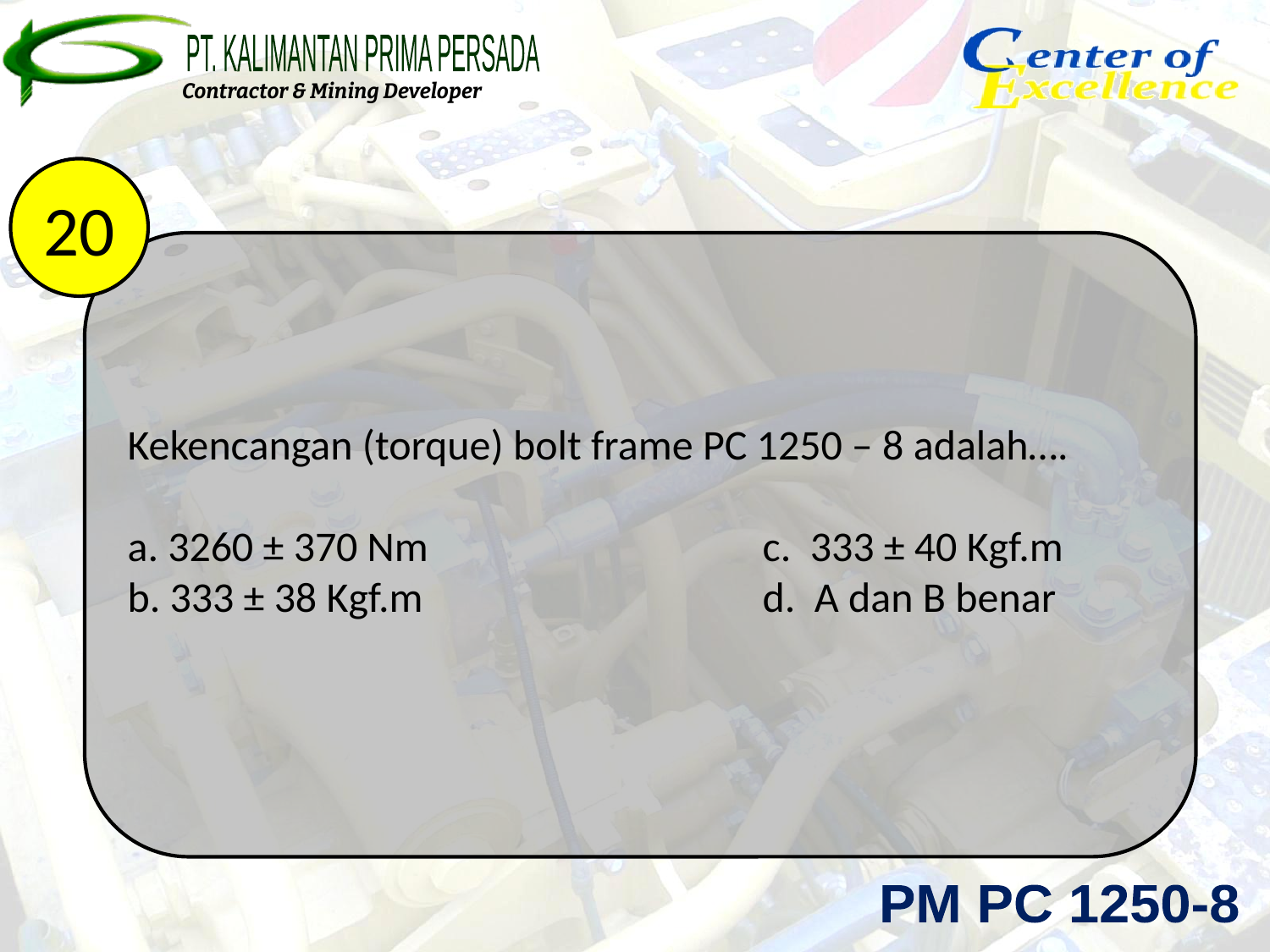

20
Kekencangan (torque) bolt frame PC 1250 – 8 adalah….

a. 3260 ± 370 Nm			c.  333 ± 40 Kgf.m
b. 333 ± 38 Kgf.m			d.  A dan B benar